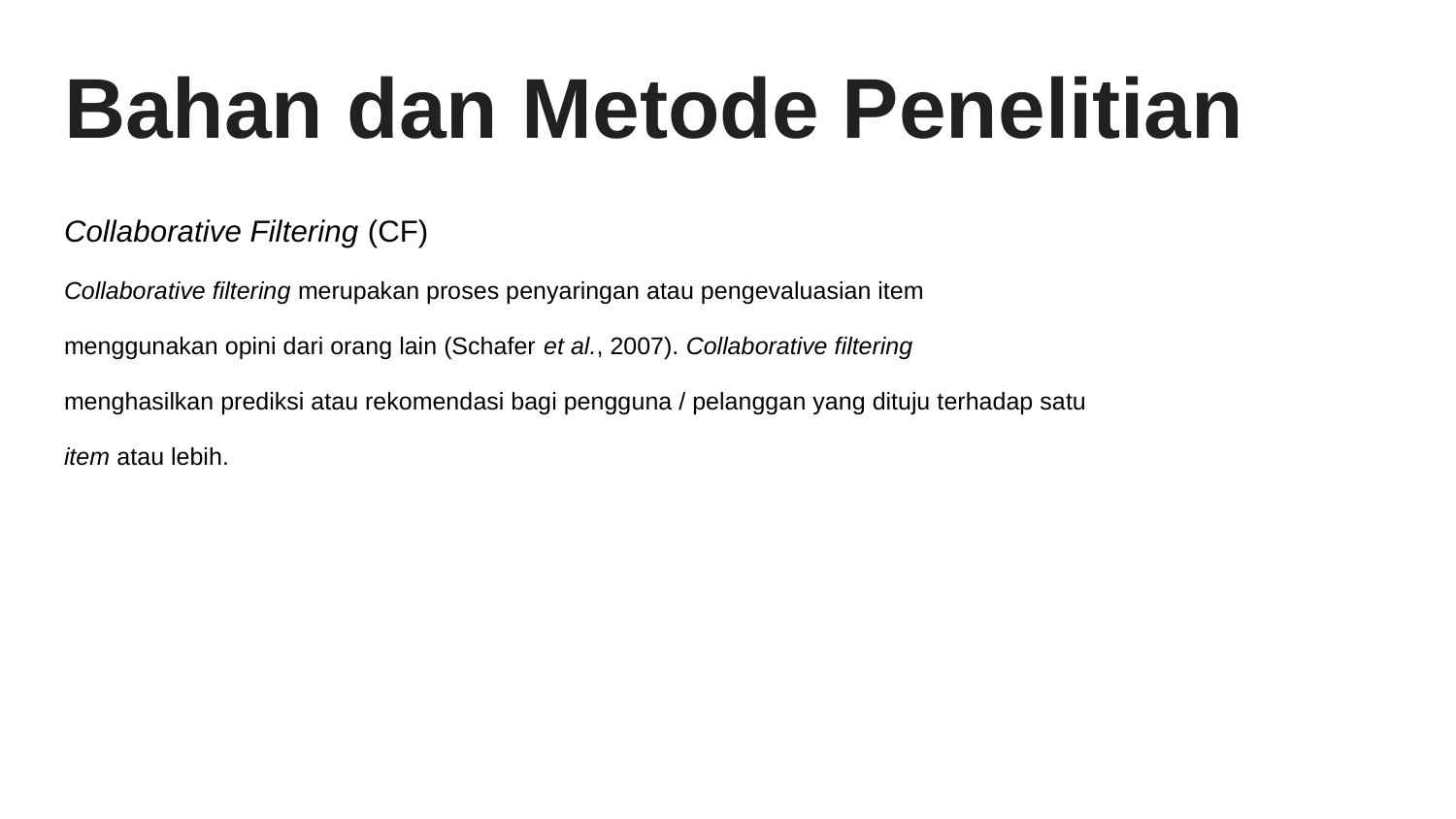

# Bahan dan Metode Penelitian
Collaborative Filtering (CF)
Collaborative filtering merupakan proses penyaringan atau pengevaluasian item
menggunakan opini dari orang lain (Schafer et al., 2007). Collaborative filtering
menghasilkan prediksi atau rekomendasi bagi pengguna / pelanggan yang dituju terhadap satu
item atau lebih.